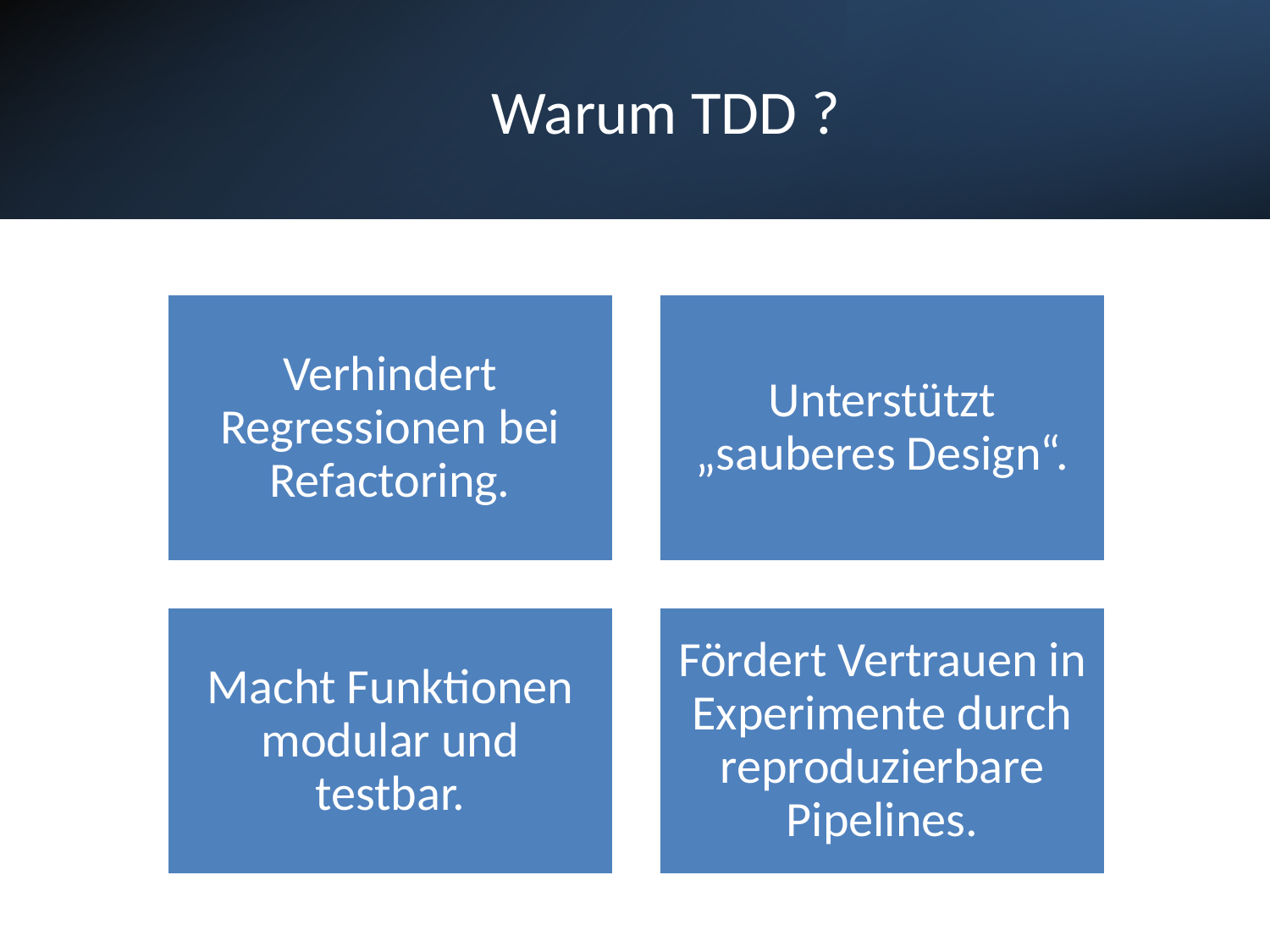

# Warum TDD ?
Verhindert Regressionen bei Refactoring.
Unterstützt „sauberes Design“.
Macht Funktionen modular und testbar.
Fördert Vertrauen in Experimente durch reproduzierbare Pipelines.